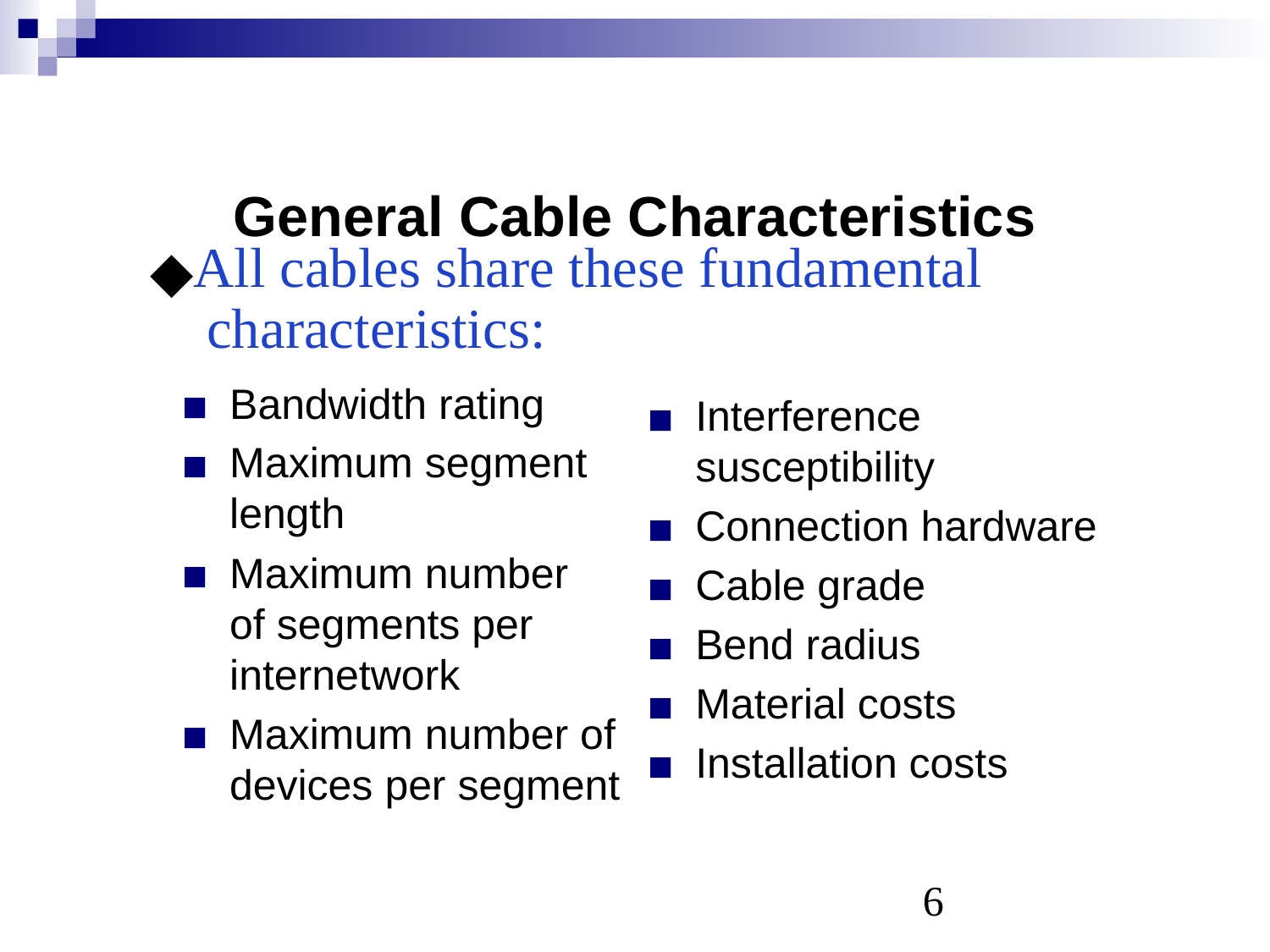

General Cable Characteristics
All cables share these fundamental
    characteristics:
Bandwidth rating
Maximum segment length
Maximum number
of segments per internetwork
Maximum number of devices per segment

Interference susceptibility
Connection hardware
Cable grade
Bend radius
Material costs
Installation costs

6